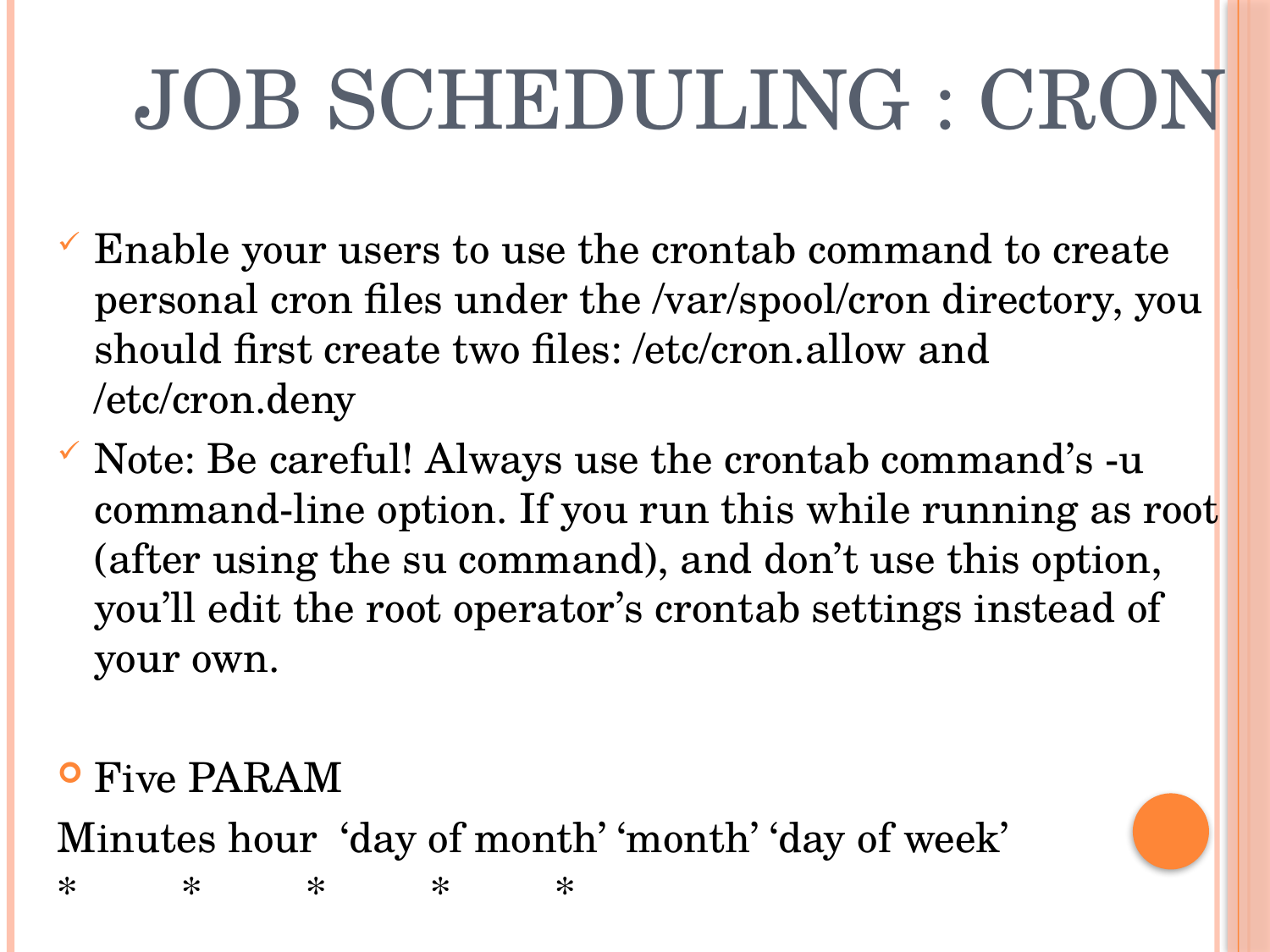

# Job Scheduling : Cron

Enable your users to use the crontab command to create personal cron files under the /var/spool/cron directory, you should first create two files: /etc/cron.allow and /etc/cron.deny
Note: Be careful! Always use the crontab command’s -u command-line option. If you run this while running as root (after using the su command), and don’t use this option, you’ll edit the root operator’s crontab settings instead of your own.

Five PARAM
Minutes hour  ‘day of month’ ‘month’ ‘day of week’
*		*		*			*		*